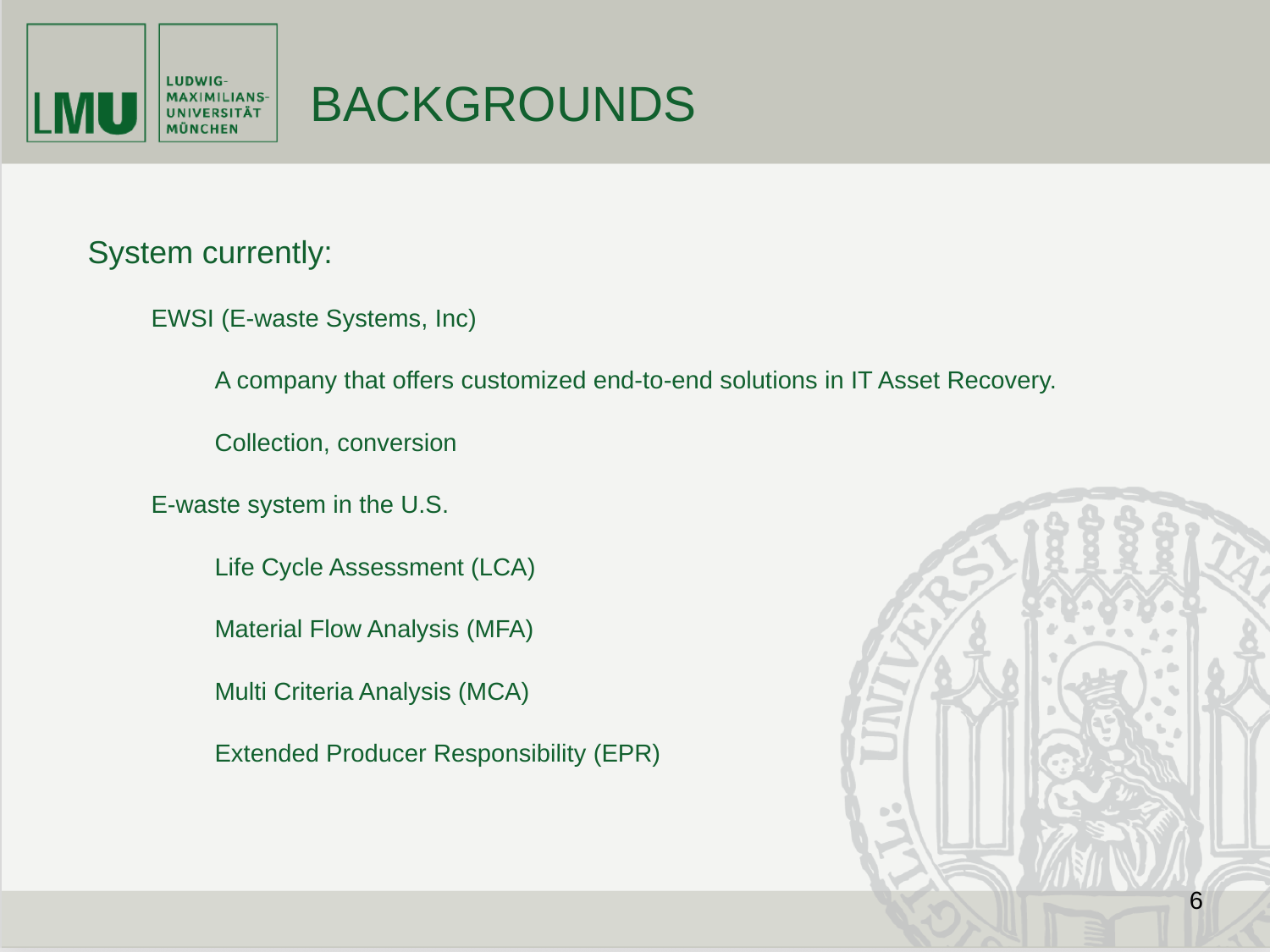

# BACKGROUNDS
System currently:
EWSI (E-waste Systems, Inc)
A company that offers customized end-to-end solutions in IT Asset Recovery.
Collection, conversion
E-waste system in the U.S.
Life Cycle Assessment (LCA)
Material Flow Analysis (MFA)
Multi Criteria Analysis (MCA)
Extended Producer Responsibility (EPR)

6